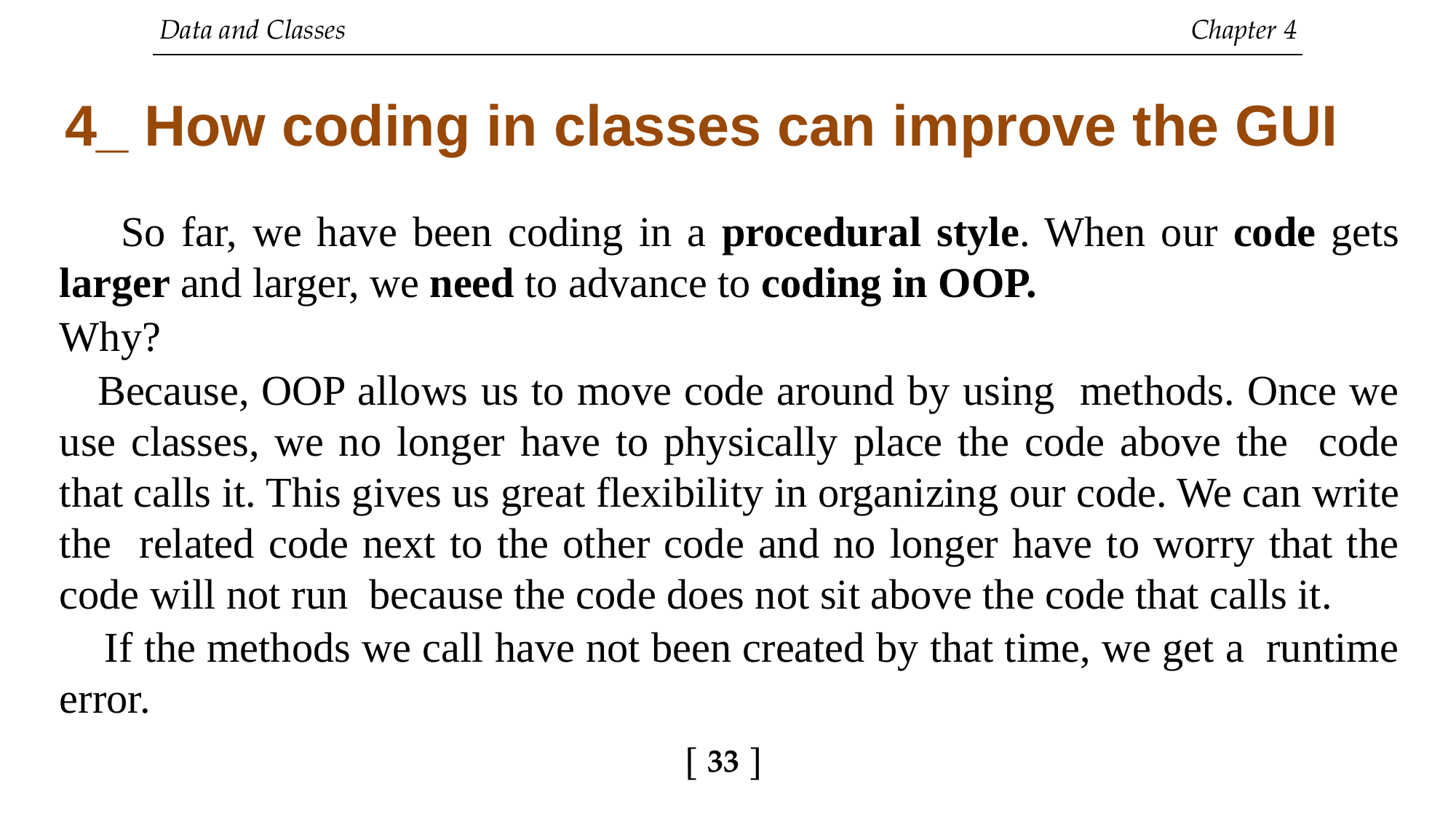

Data and Classes	Chapter 4

# 4_ How coding in classes can improve the GUI
    So far, we have been coding in a procedural style. When our code gets larger and larger, we need to advance to coding in OOP.
Why?
   Because, OOP allows us to move code around by using  methods. Once we use classes, we no longer have to physically place the code above the  code that calls it. This gives us great flexibility in organizing our code. We can write the  related code next to the other code and no longer have to worry that the code will not run  because the code does not sit above the code that calls it.
    If the methods we call have not been created by that time, we get a  runtime error.
[ 33 ]